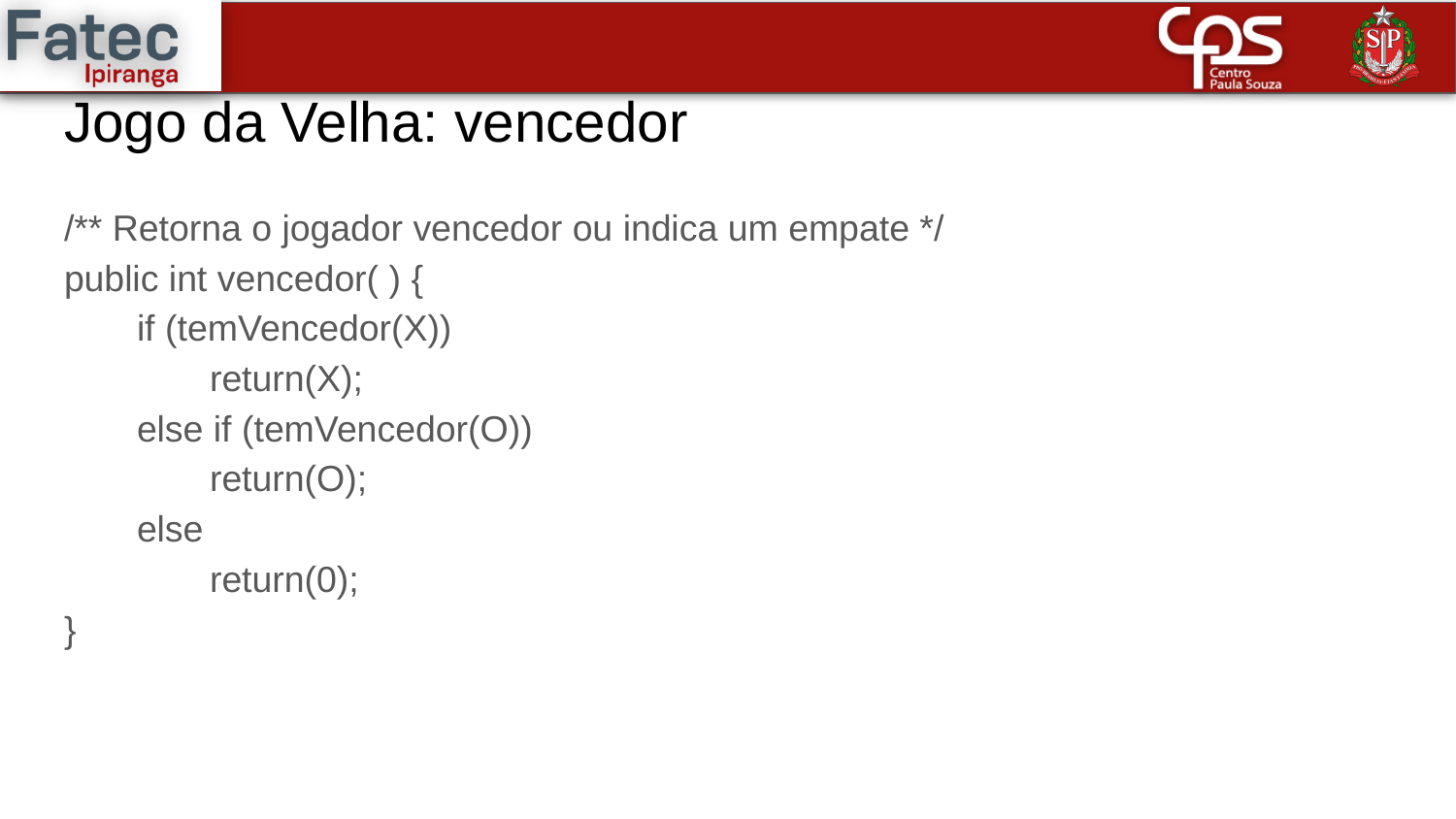

# Jogo da Velha: vencedor
/** Retorna o jogador vencedor ou indica um empate */
public int vencedor( ) {
if (temVencedor(X))
return(X);
else if (temVencedor(O))
return(O);
else
return(0);
}